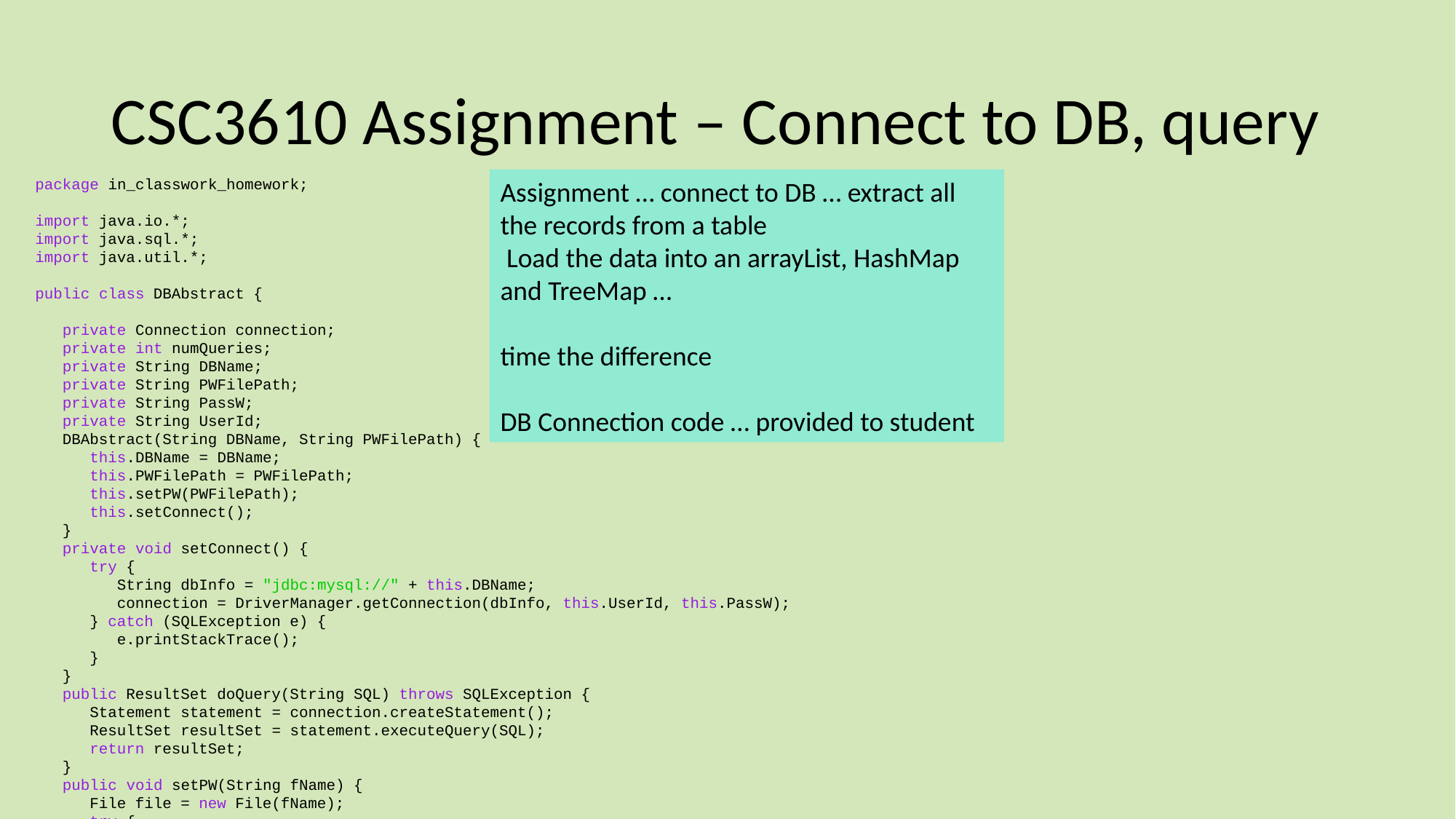

# CSC3610 Assignment – Connect to DB, query
package in_classwork_homework;
import java.io.*;
import java.sql.*;
import java.util.*;
public class DBAbstract {
   private Connection connection;
   private int numQueries;
   private String DBName;
   private String PWFilePath;
   private String PassW;
   private String UserId;
   DBAbstract(String DBName, String PWFilePath) {
      this.DBName = DBName;
      this.PWFilePath = PWFilePath;
      this.setPW(PWFilePath);
      this.setConnect();
   }
   private void setConnect() {
      try {
         String dbInfo = "jdbc:mysql://" + this.DBName;
         connection = DriverManager.getConnection(dbInfo, this.UserId, this.PassW);
      } catch (SQLException e) {
         e.printStackTrace();
      }
   }
   public ResultSet doQuery(String SQL) throws SQLException {
      Statement statement = connection.createStatement();
      ResultSet resultSet = statement.executeQuery(SQL);
      return resultSet;
   }
   public void setPW(String fName) {
      File file = new File(fName);
      try {
         Scanner scnr = new Scanner(file);
         int lineNumber = 1;
         this.UserId = scnr.nextLine();
         this.PassW = scnr.nextLine();
         while (scnr.hasNextLine()) {
            String line = scnr.nextLine();
            System.out.println("line " + lineNumber + " :" + line);
            lineNumber++;
         }
         scnr.close();
      } catch (Exception e) {
         System.out.println(e);
      }
   }
}
Assignment … connect to DB … extract all the records from a table
 Load the data into an arrayList, HashMap and TreeMap …

time the difference

DB Connection code … provided to student